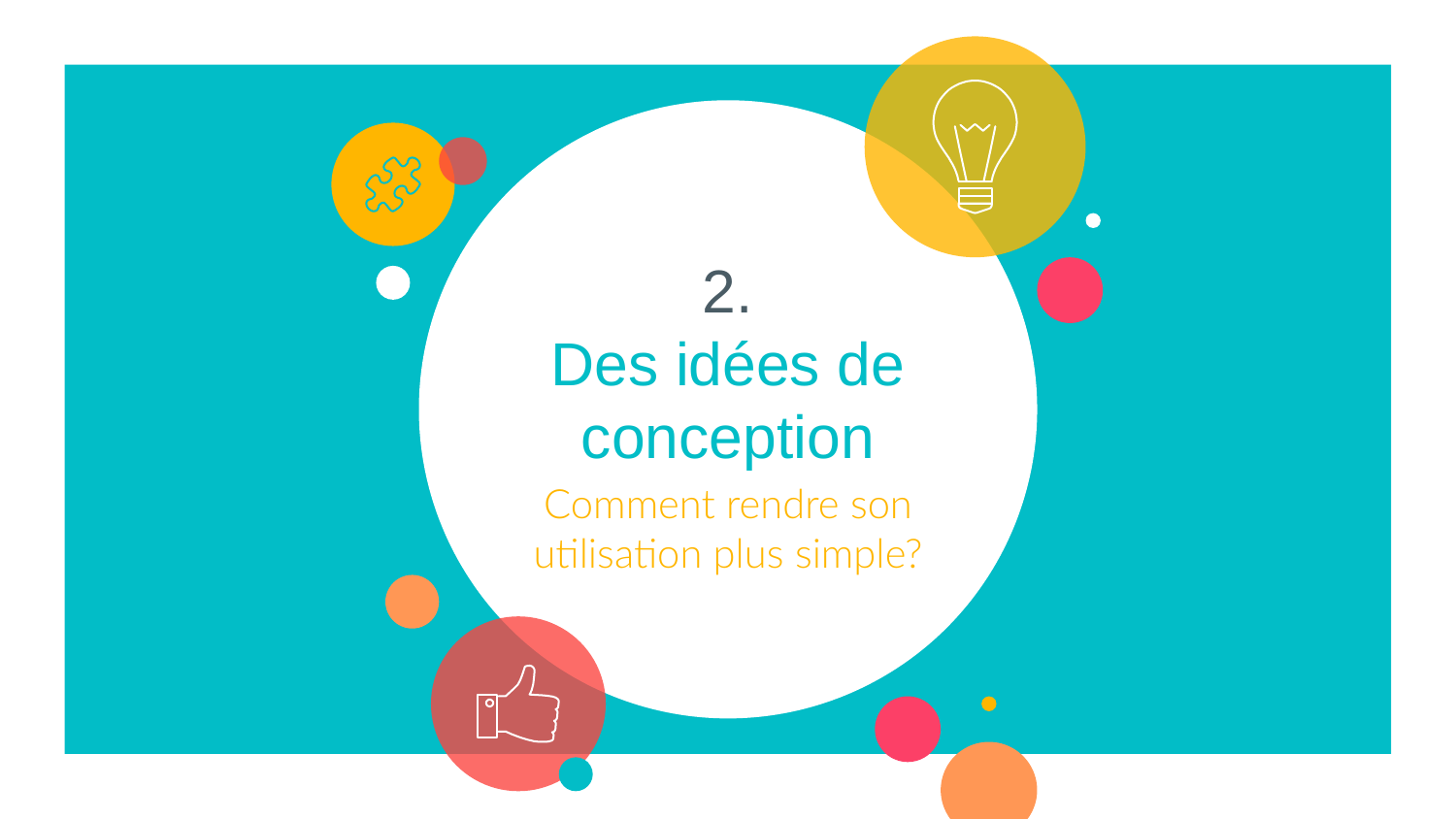

# 2.
Des idées de conception
Comment rendre son utilisation plus simple?